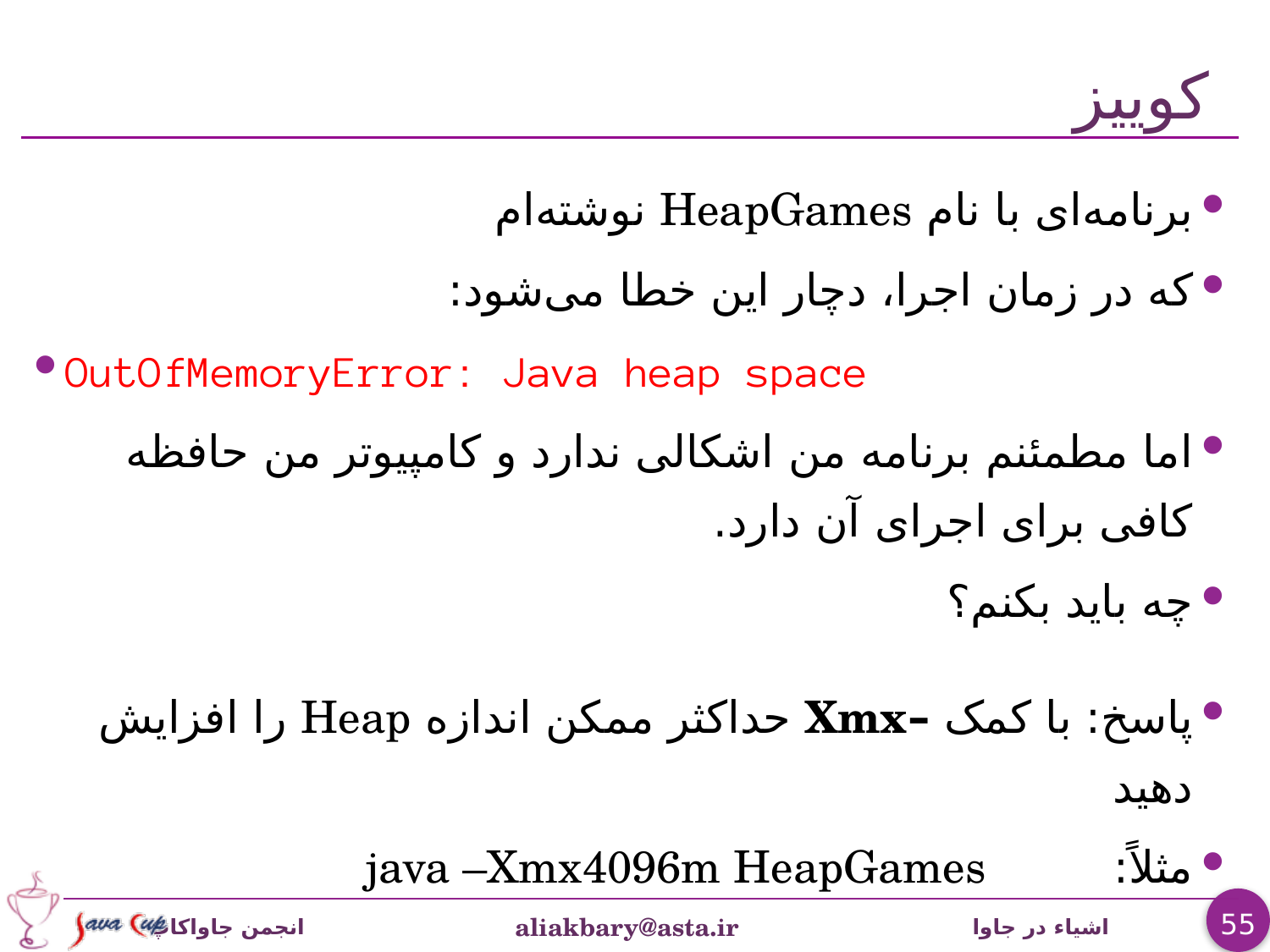

# کوییز
برنامه‌ای با نام HeapGames نوشته‌ام
که در زمان اجرا، دچار این خطا می‌شود:
OutOfMemoryError: Java heap space
اما مطمئنم برنامه من اشکالی ندارد و کامپیوتر من حافظه کافی برای اجرای آن دارد.
چه باید بکنم؟

پاسخ: با کمک –Xmx حداکثر ممکن اندازه Heap را افزایش دهید
مثلاً:         java –Xmx4096m HeapGames